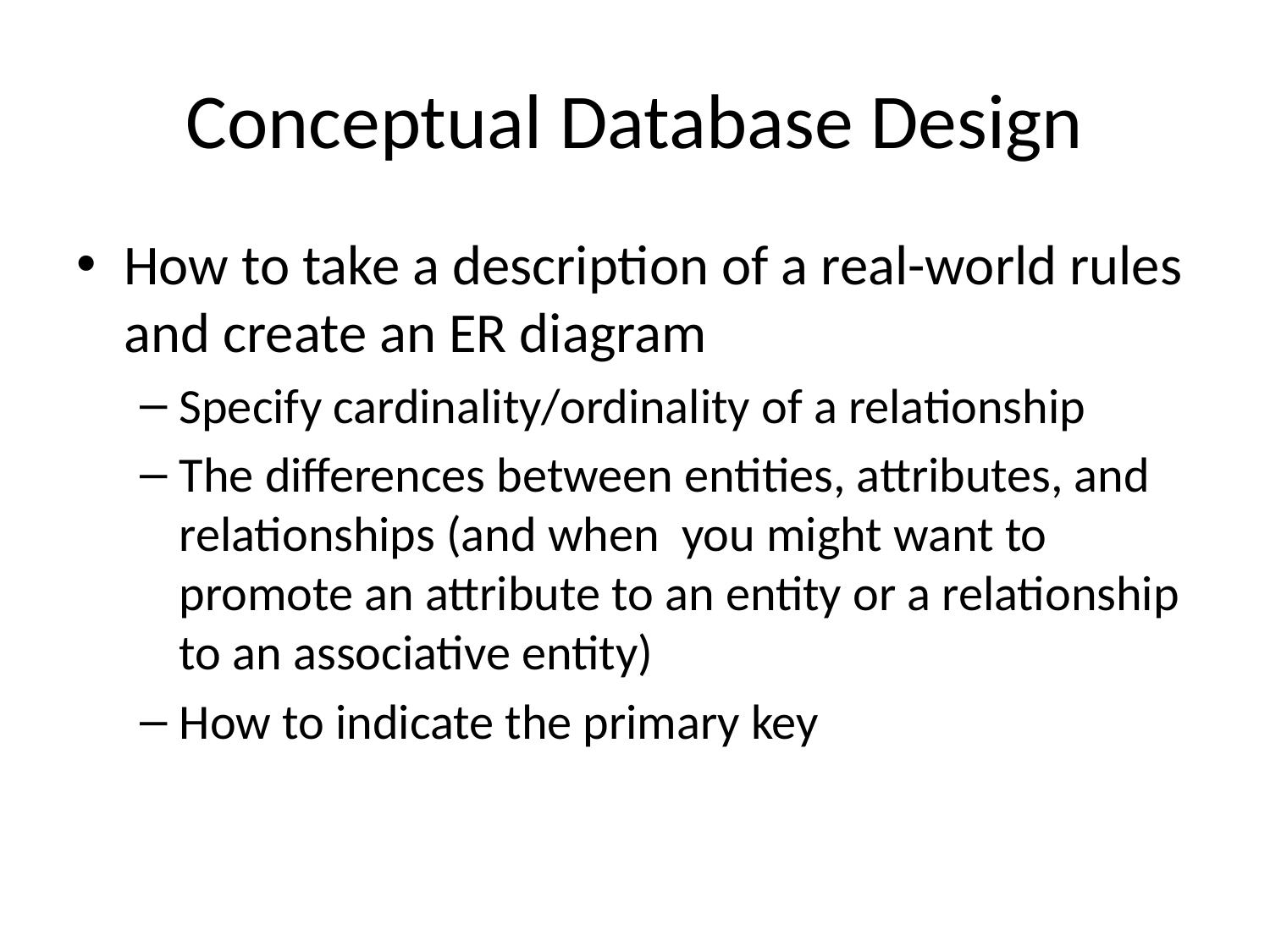

# Conceptual Database Design
How to take a description of a real-world rules and create an ER diagram
Specify cardinality/ordinality of a relationship
The differences between entities, attributes, and relationships (and when  you might want to promote an attribute to an entity or a relationship to an associative entity)
How to indicate the primary key